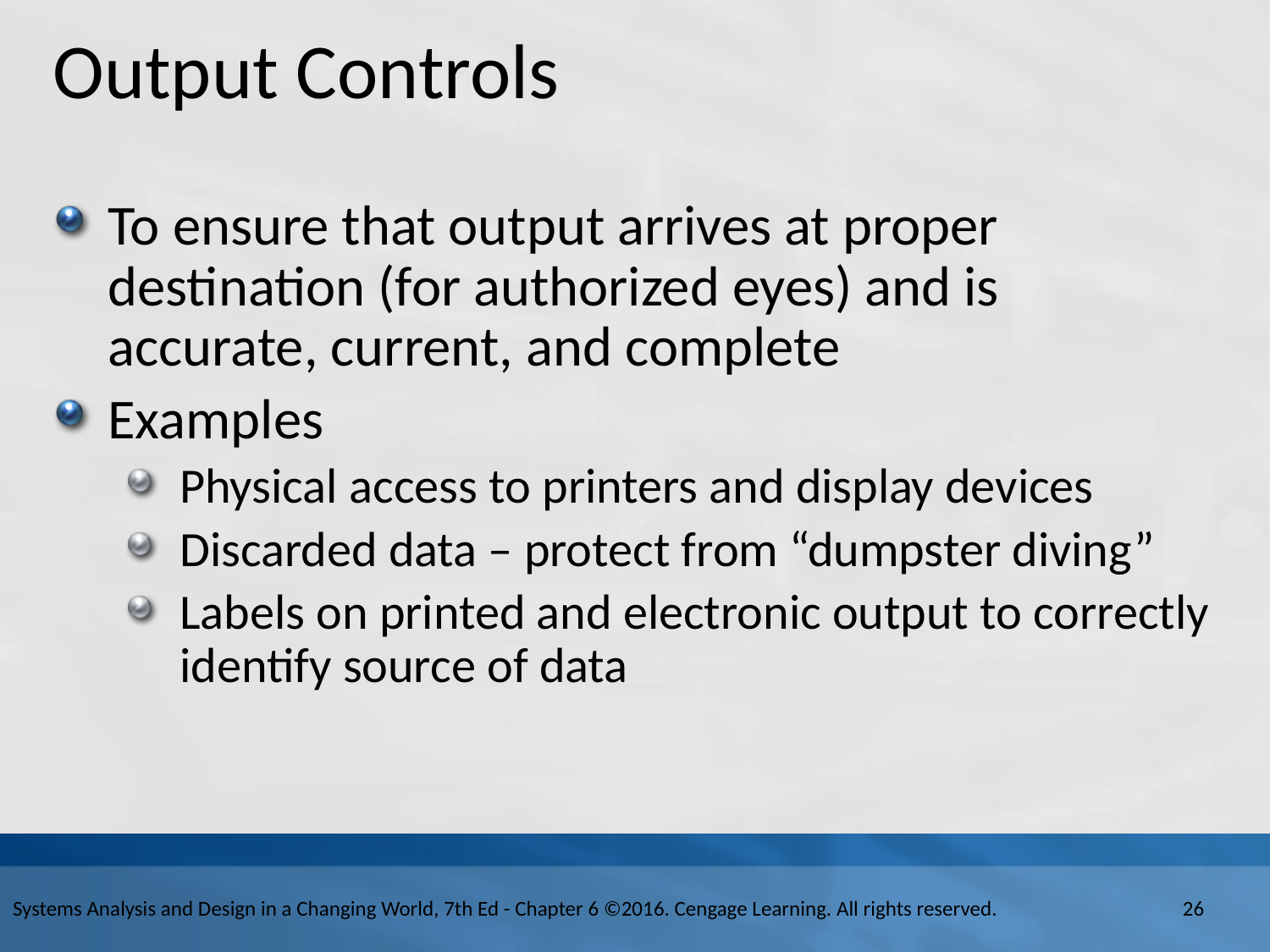

# Output Controls
To ensure that output arrives at proper destination (for authorized eyes) and is accurate, current, and complete
Examples
Physical access to printers and display devices
Discarded data – protect from “dumpster diving”
Labels on printed and electronic output to correctly identify source of data
Systems Analysis and Design in a Changing World, 7th Ed - Chapter 6 ©2016. Cengage Learning. All rights reserved.
26